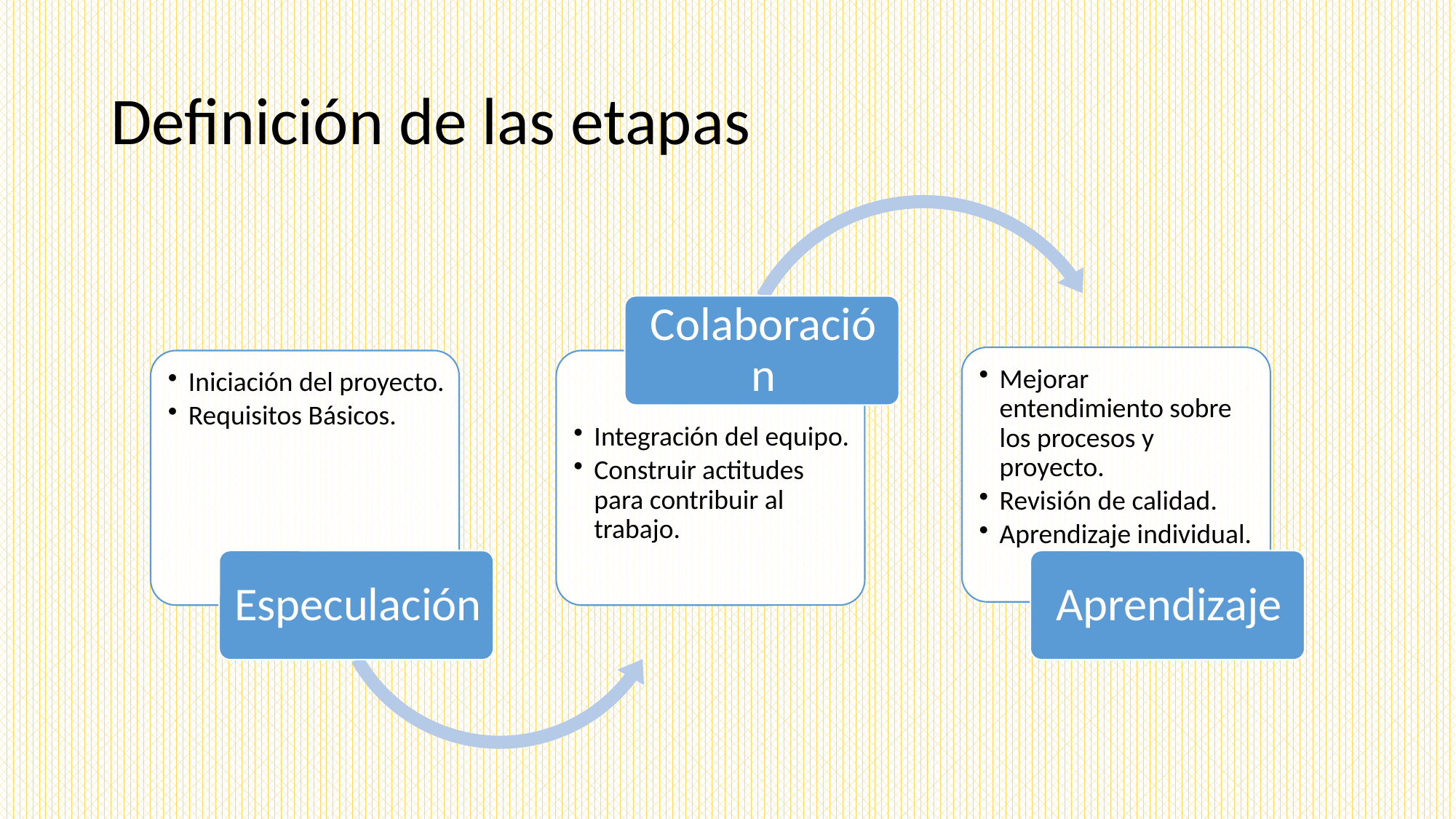

# Definición de las etapas
Iniciación del proyecto.
Requisitos Básicos.
Especulación
Integración del equipo.
Construir actitudes para contribuir al trabajo.
Colaboración
Mejorar entendimiento sobre los procesos y proyecto.
Revisión de calidad.
Aprendizaje individual.
Aprendizaje